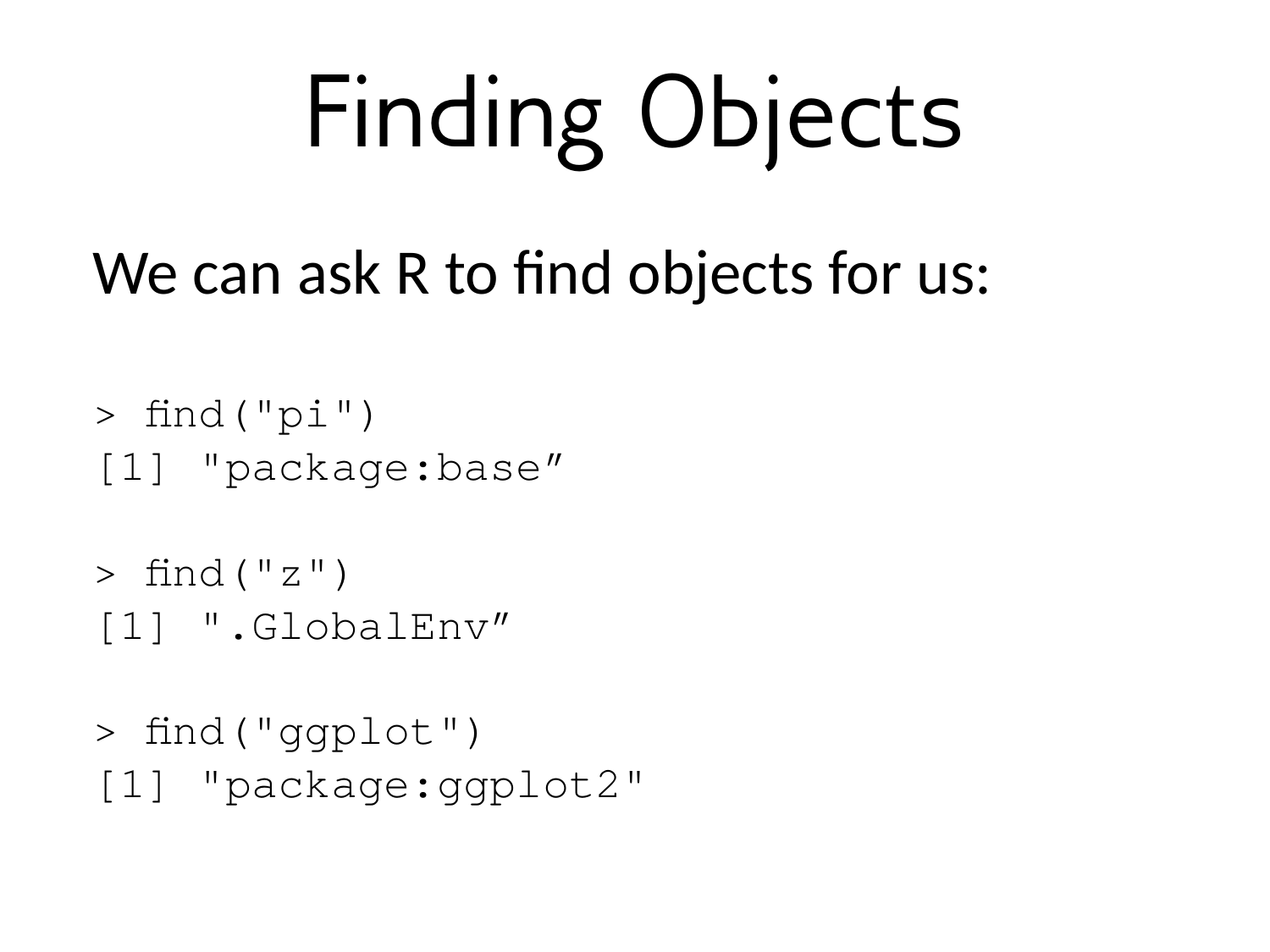

# Finding Objects
We can ask R to find objects for us:

> find("pi")
[1] "package:base”

> find("z")
[1] ".GlobalEnv”

> find("ggplot")
[1] "package:ggplot2"